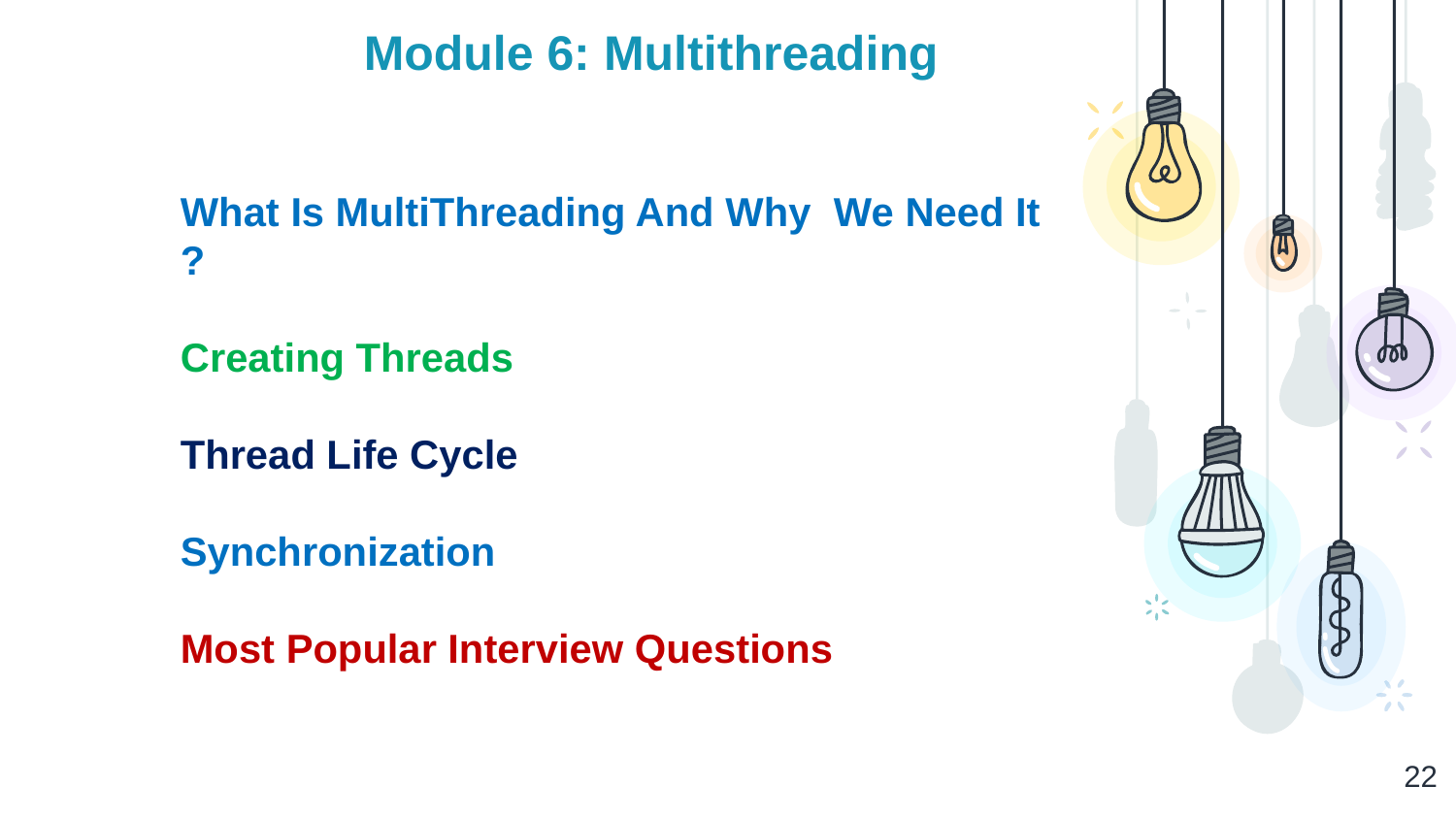

Module 6: Multithreading
What Is MultiThreading And Why  We Need It ?

Creating Threads

Thread Life Cycle

Synchronization

Most Popular Interview Questions

22